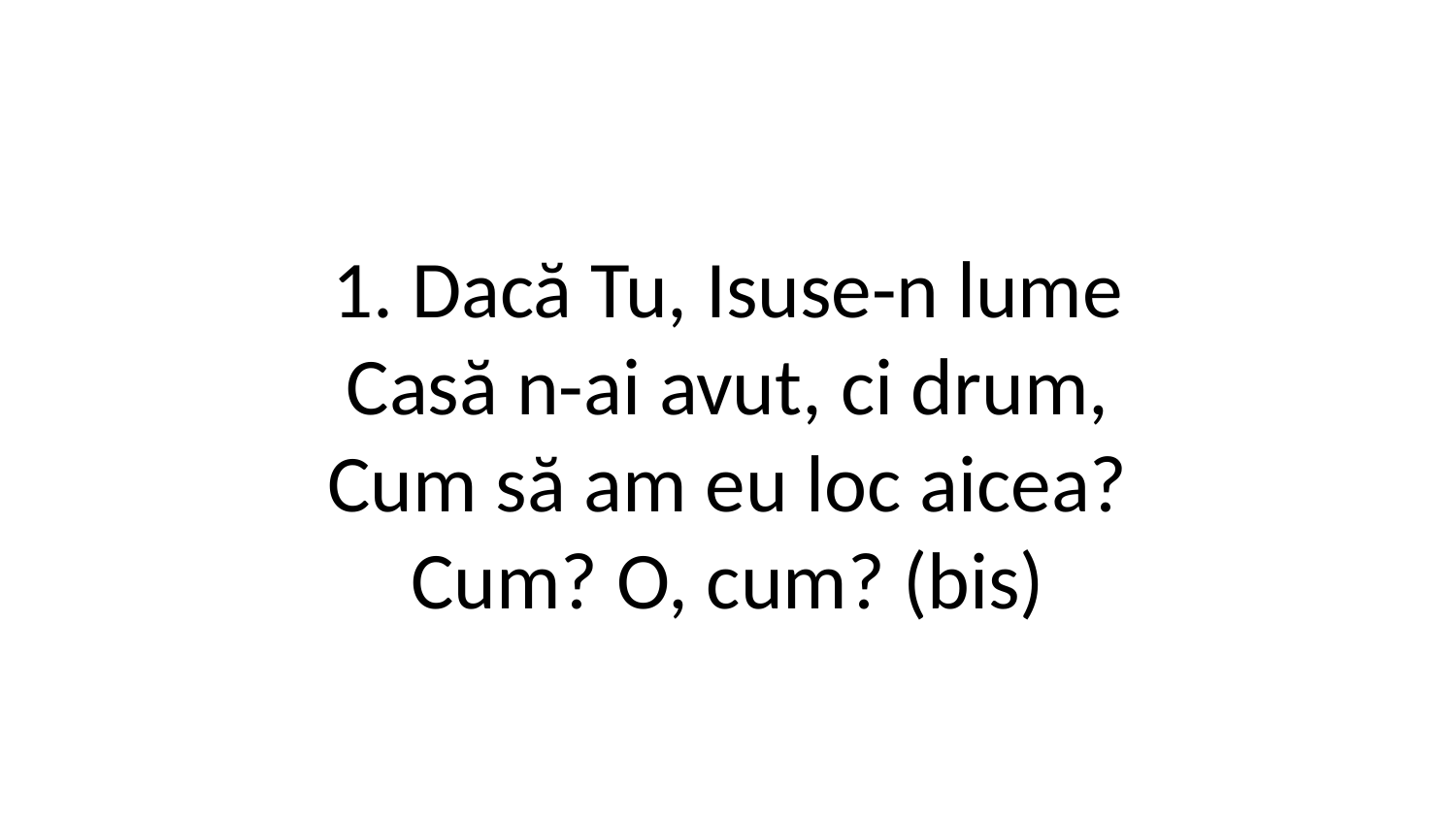

1. Dacă Tu, Isuse-n lume
Casă n-ai avut, ci drum,
Cum să am eu loc aicea?
Cum? O, cum? (bis)